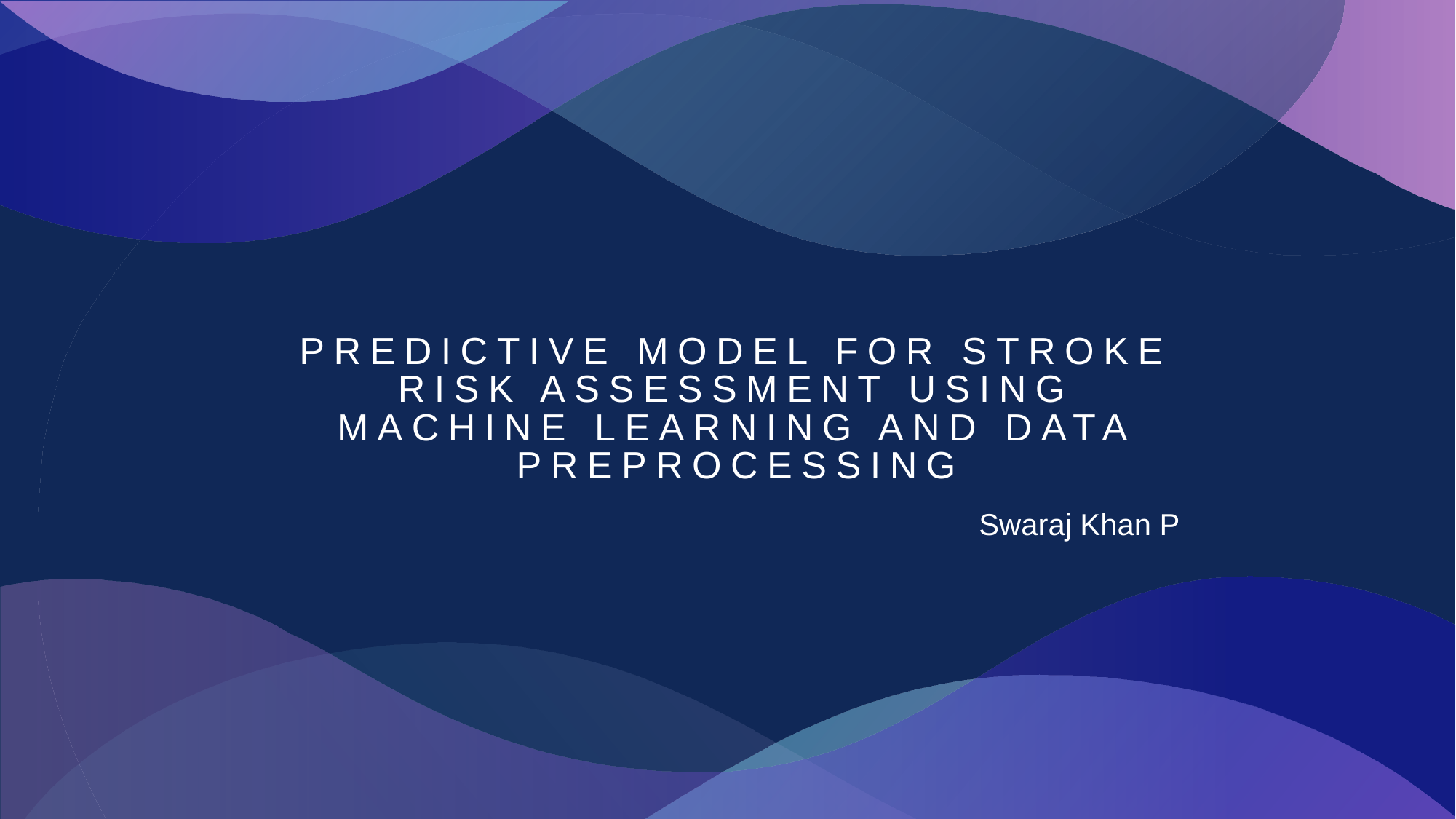

# Predictive Model for Stroke Risk Assessment using Machine Learning and Data Preprocessing
Swaraj Khan P